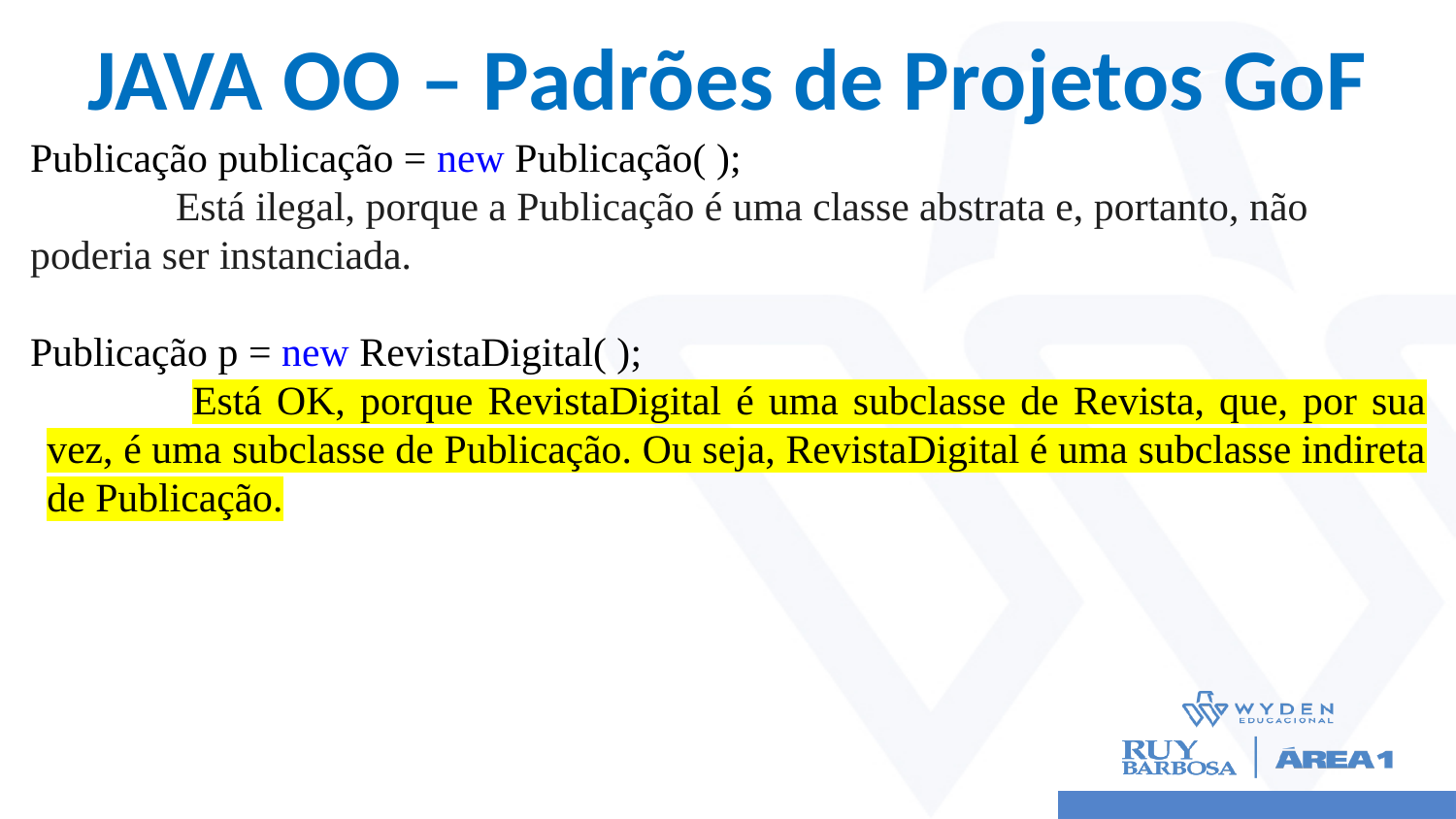

# JAVA OO – Padrões de Projetos GoF
Publicação publicação = new Publicação( );
	Está ilegal, porque a Publicação é uma classe abstrata e, portanto, não poderia ser instanciada.

Publicação p = new RevistaDigital( );
	Está OK, porque RevistaDigital é uma subclasse de Revista, que, por sua vez, é uma subclasse de Publicação. Ou seja, RevistaDigital é uma subclasse indireta de Publicação.